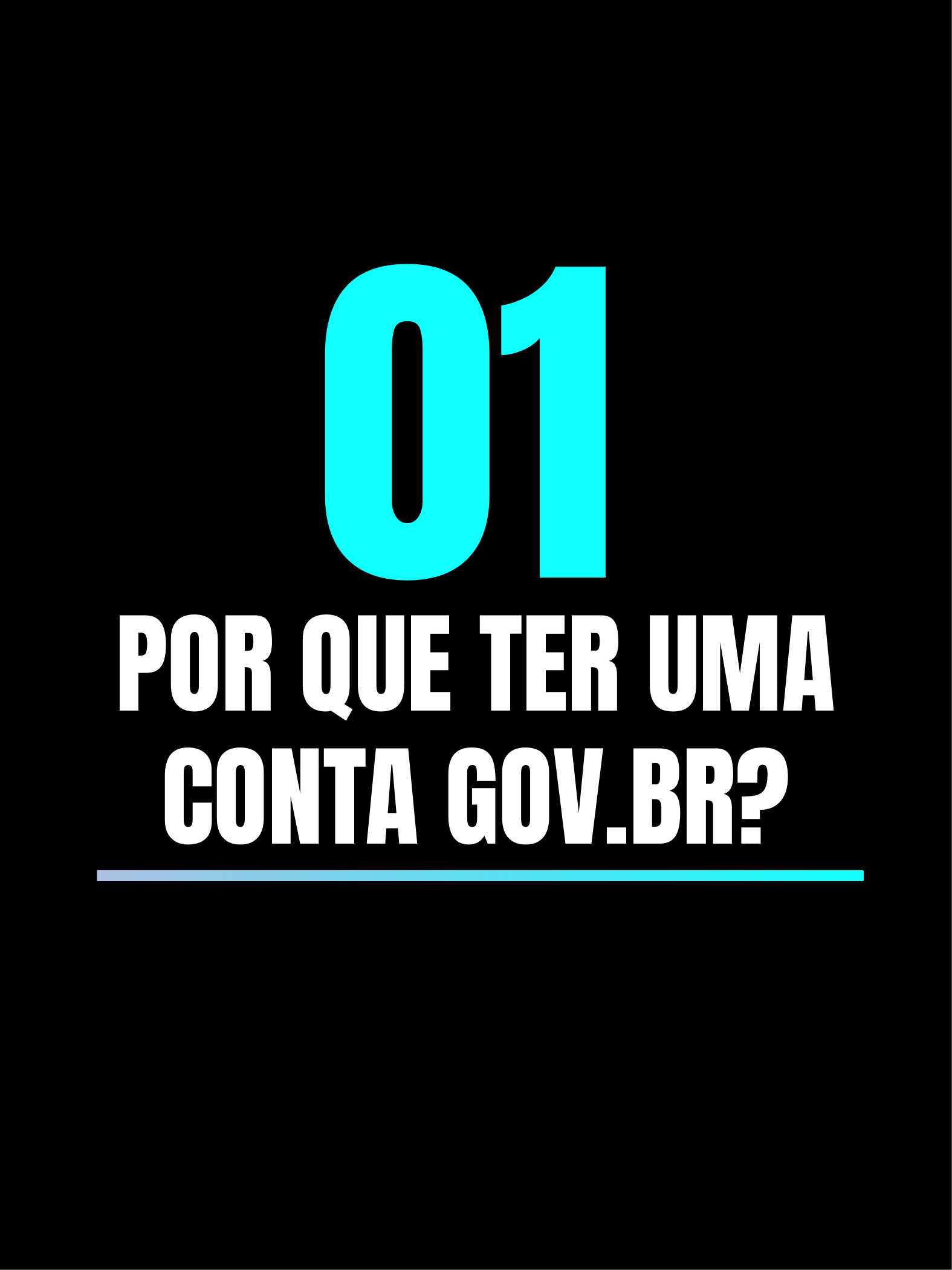

01
POR QUE TER UMA CONTA GOV.BR?

O MANUAL DEFINITIVO DA CONTA GOV.BR
4